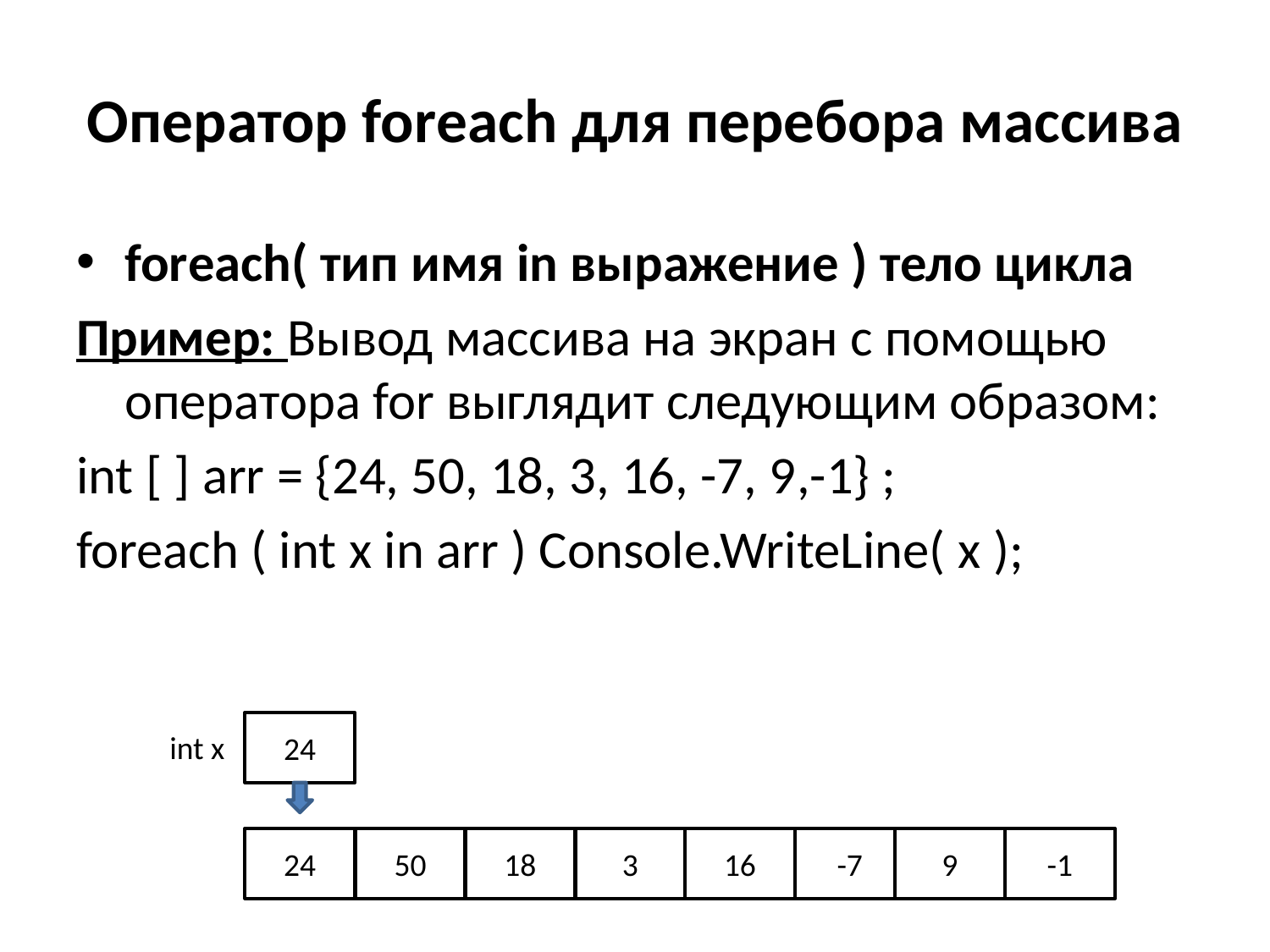

# Оператор foreach для перебора массива
foreach( тип имя in выражение ) тело цикла
Пример: Вывод массива на экран с помощью оператора for выглядит следующим образом:
int [ ] аrr = {24, 50, 18, 3, 16, -7, 9,-1} ;
foreach ( int х in аrr ) Console.WriteLine( х );

24
int х

24
50
18
3
16
-7
9
-1